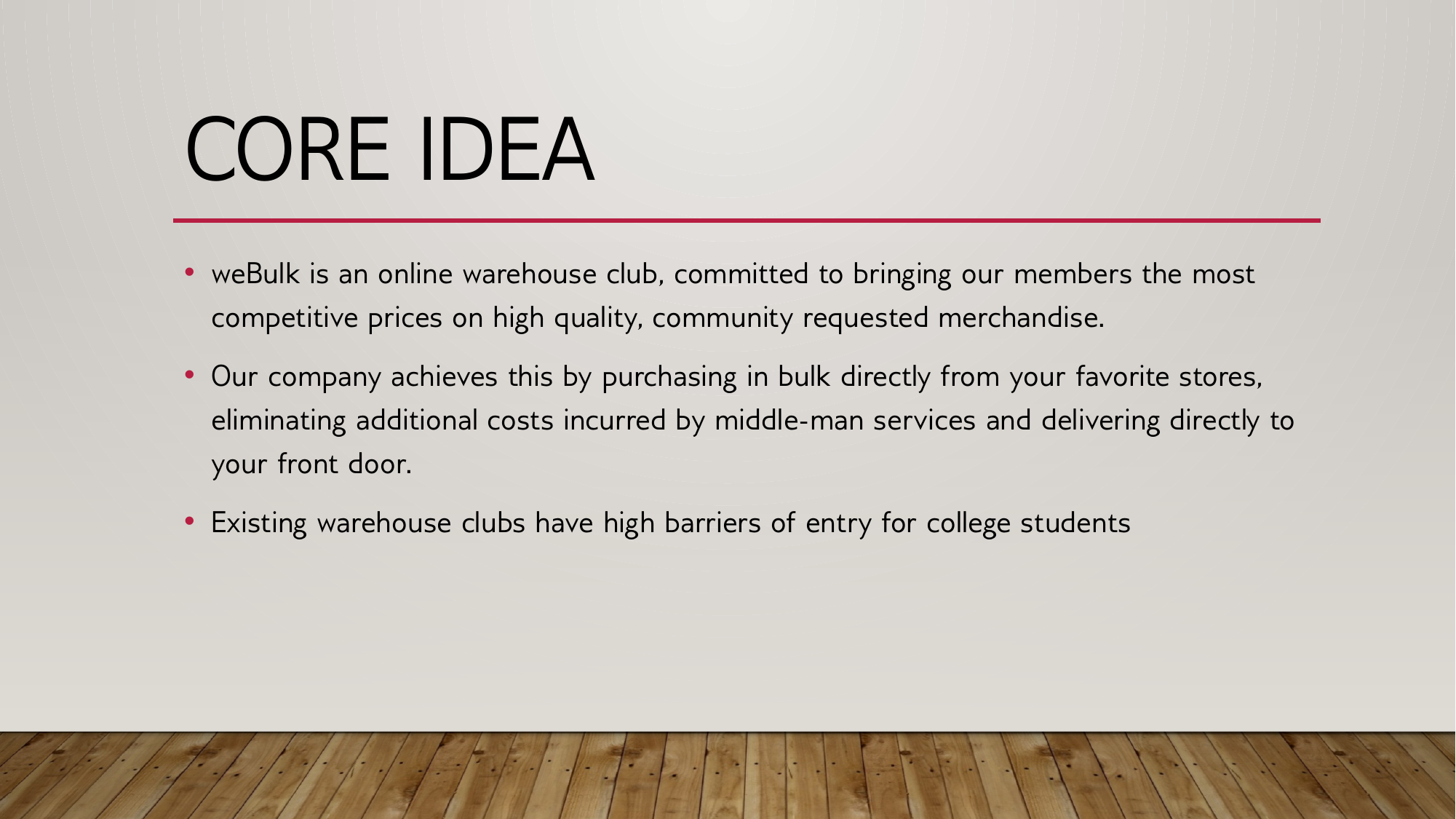

# Core idea
weBulk is an online warehouse club, committed to bringing our members the most competitive prices on high quality, community requested merchandise.
Our company achieves this by purchasing in bulk directly from your favorite stores, eliminating additional costs incurred by middle-man services and delivering directly to your front door.
Existing warehouse clubs have high barriers of entry for college students